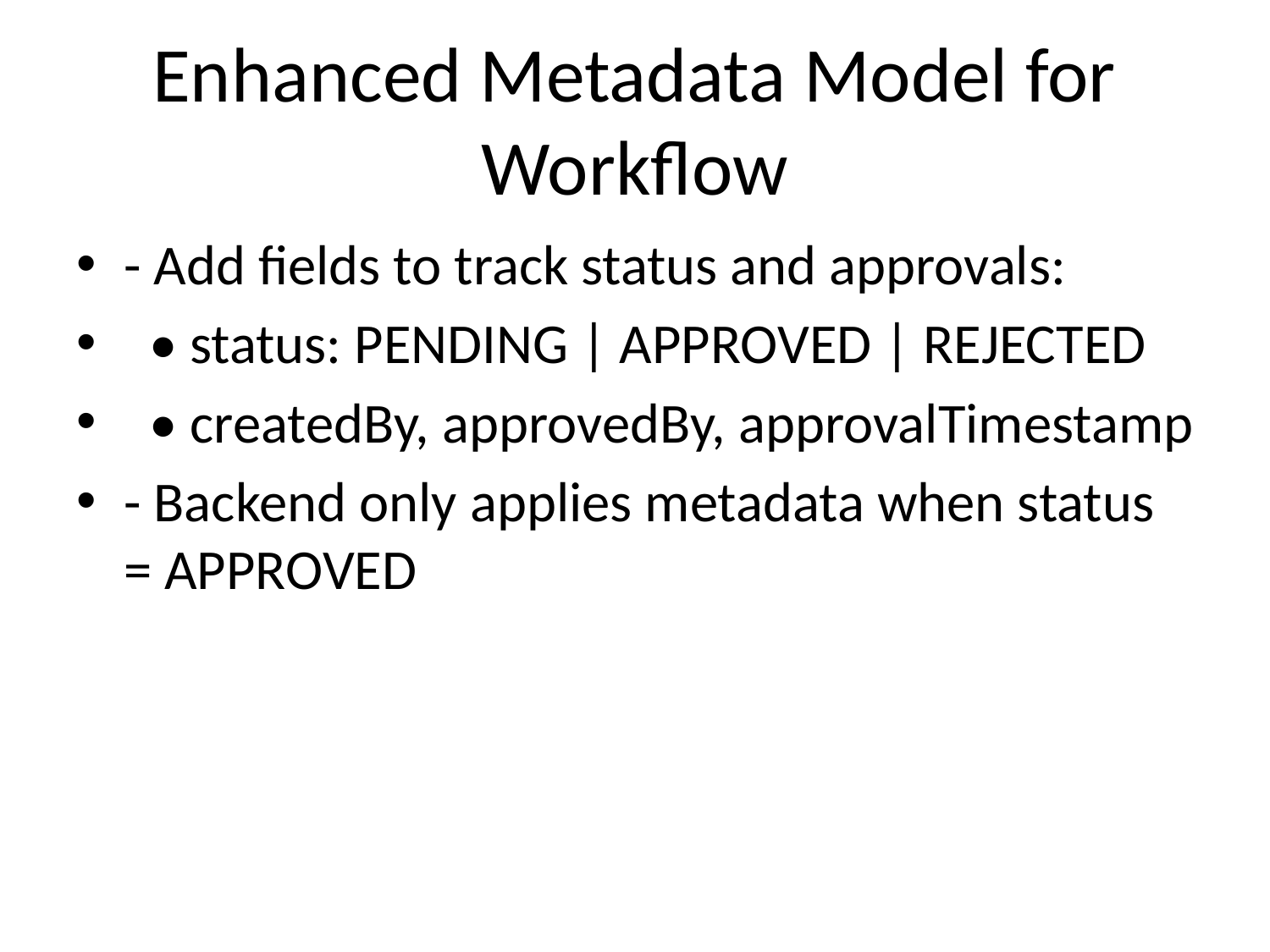

# Enhanced Metadata Model for Workflow
- Add fields to track status and approvals:
  • status: PENDING | APPROVED | REJECTED
  • createdBy, approvedBy, approvalTimestamp
- Backend only applies metadata when status = APPROVED